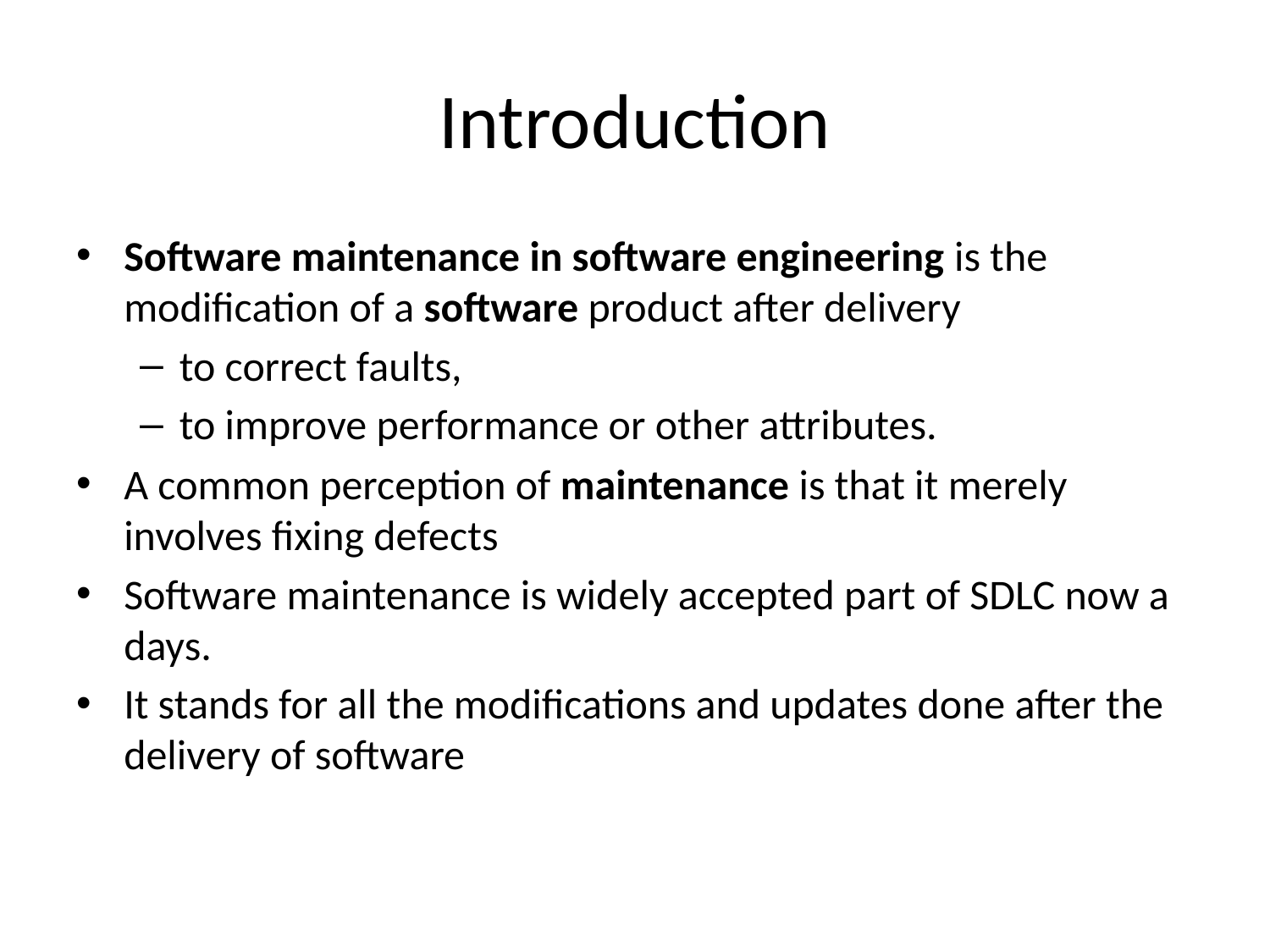

# Introduction
Software maintenance in software engineering is the modification of a software product after delivery
to correct faults,
to improve performance or other attributes.
A common perception of maintenance is that it merely involves fixing defects
Software maintenance is widely accepted part of SDLC now a days.
It stands for all the modifications and updates done after the delivery of software